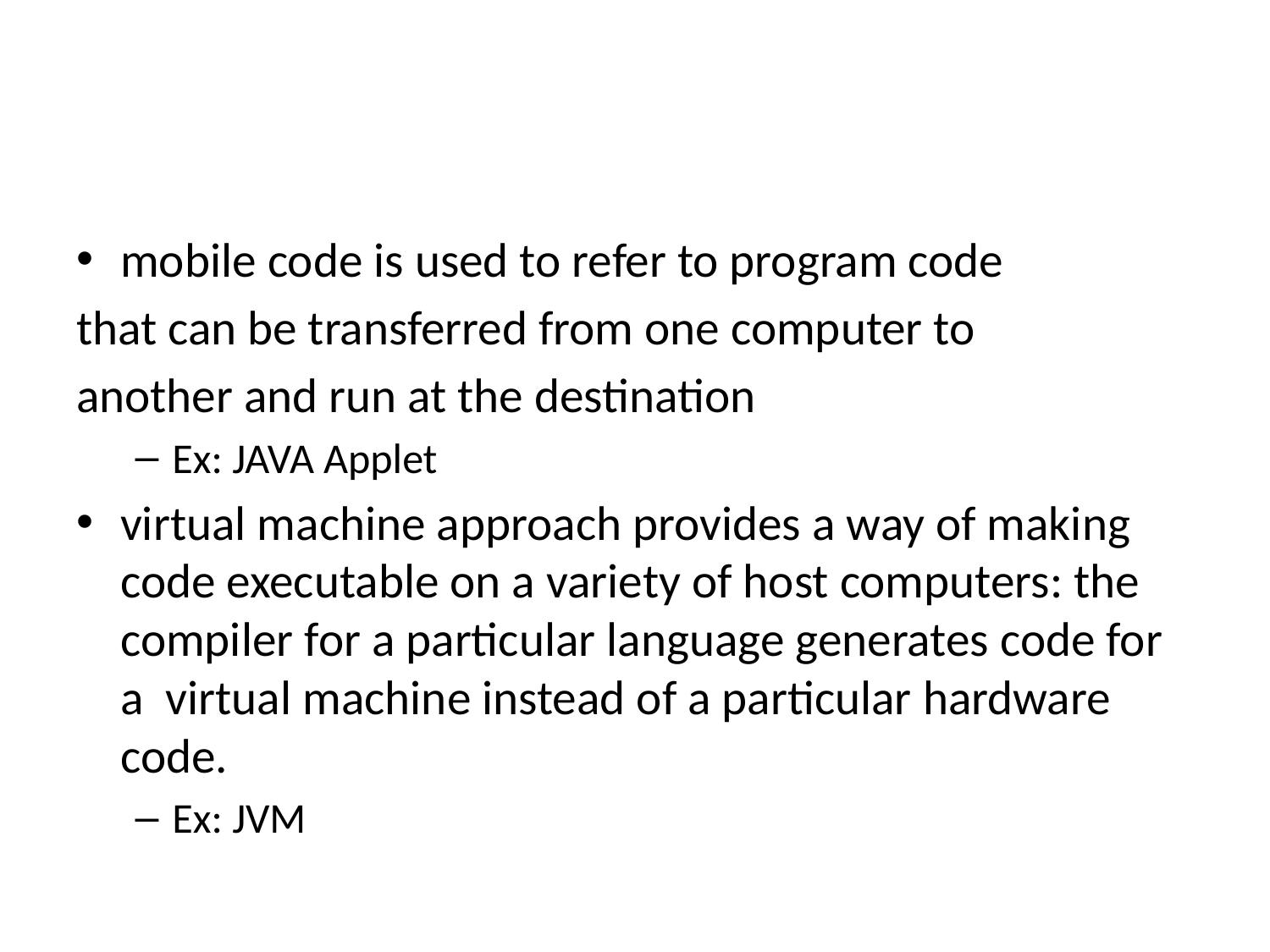

#
mobile code is used to refer to program code
that can be transferred from one computer to
another and run at the destination
Ex: JAVA Applet
virtual machine approach provides a way of making code executable on a variety of host computers: the compiler for a particular language generates code for a  virtual machine instead of a particular hardware code.
Ex: JVM